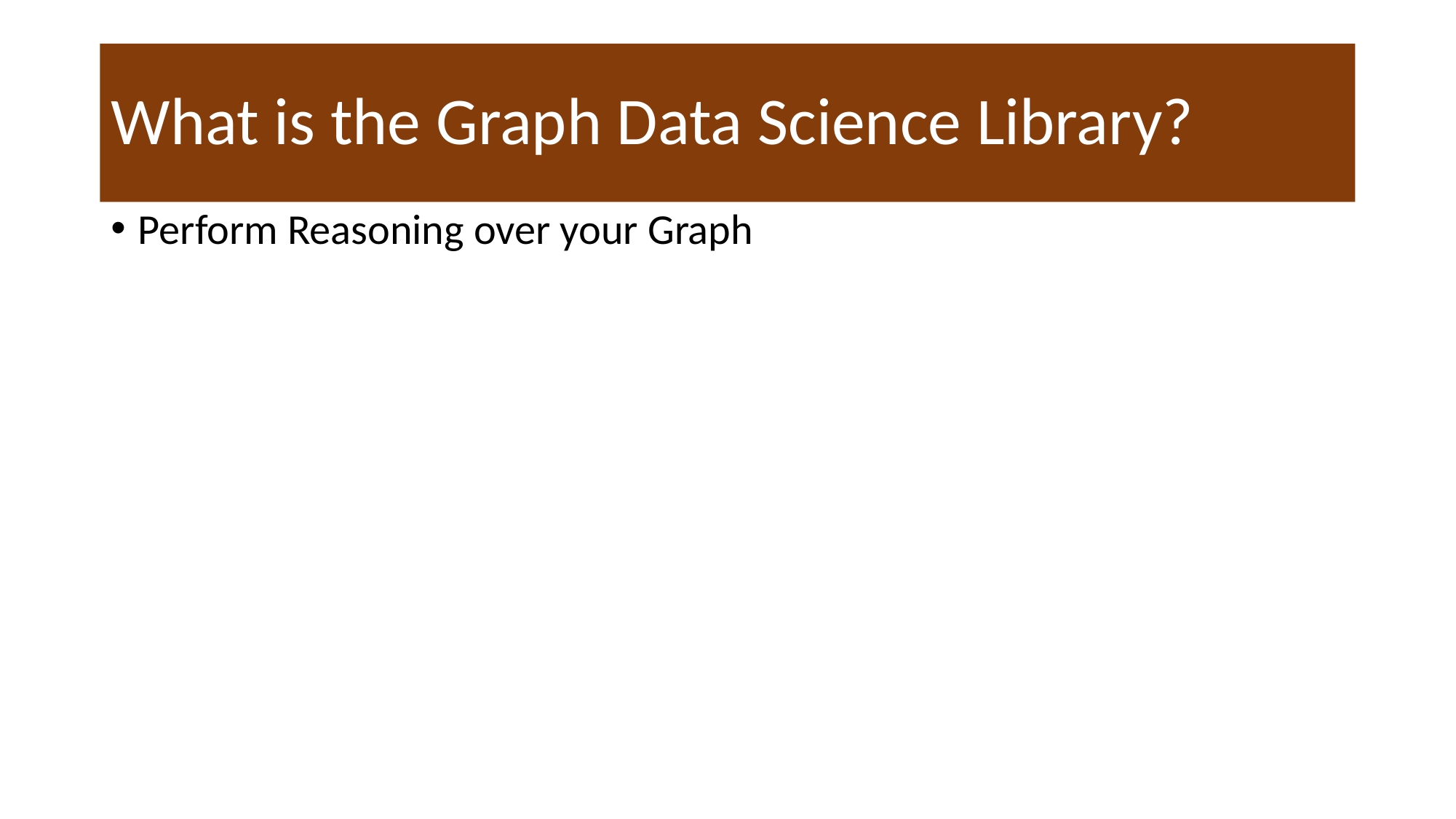

# What is the Graph Data Science Library?
Perform Reasoning over your Graph